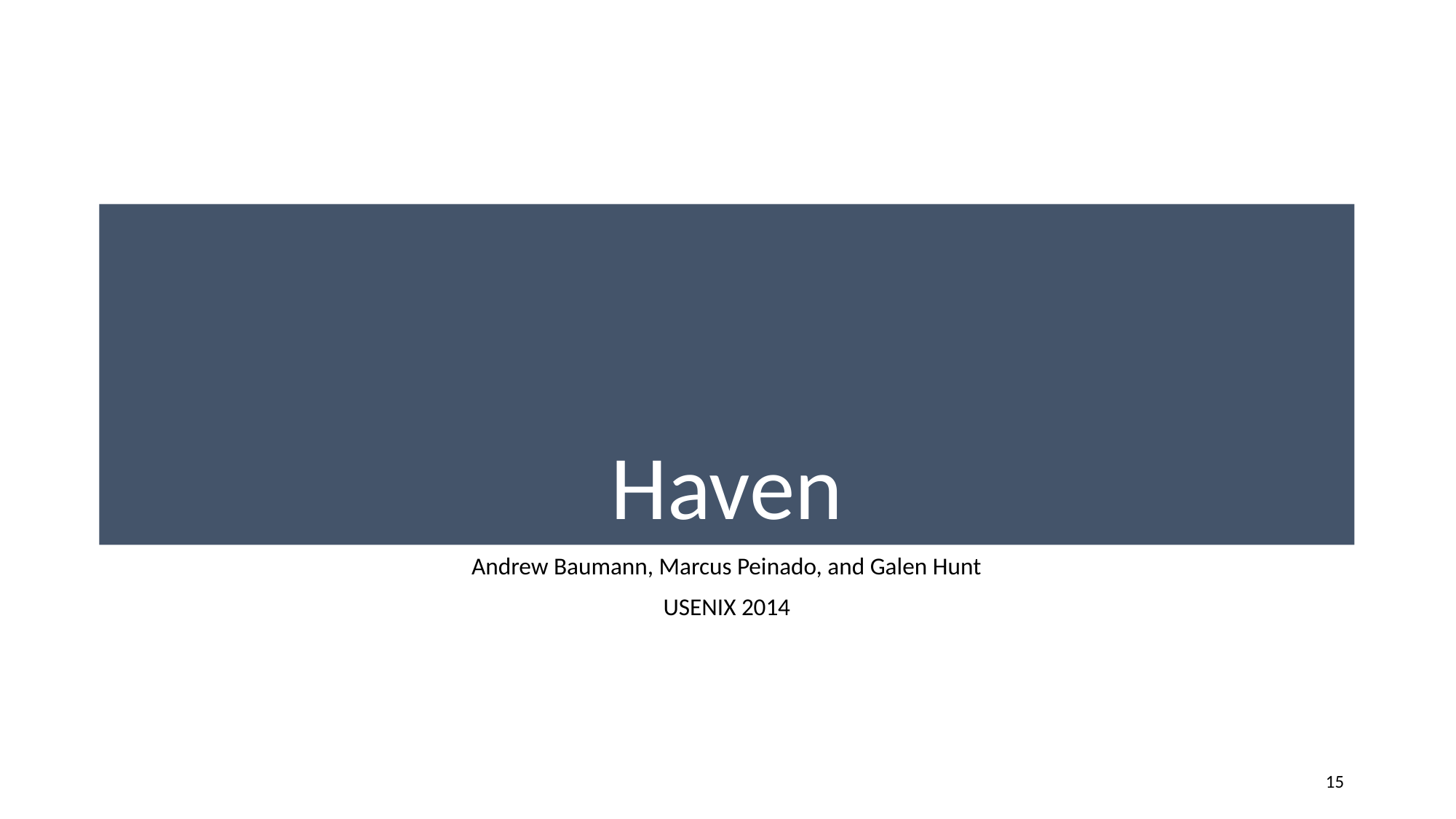

# Haven
Andrew Baumann, Marcus Peinado, and Galen Hunt
USENIX 2014
15